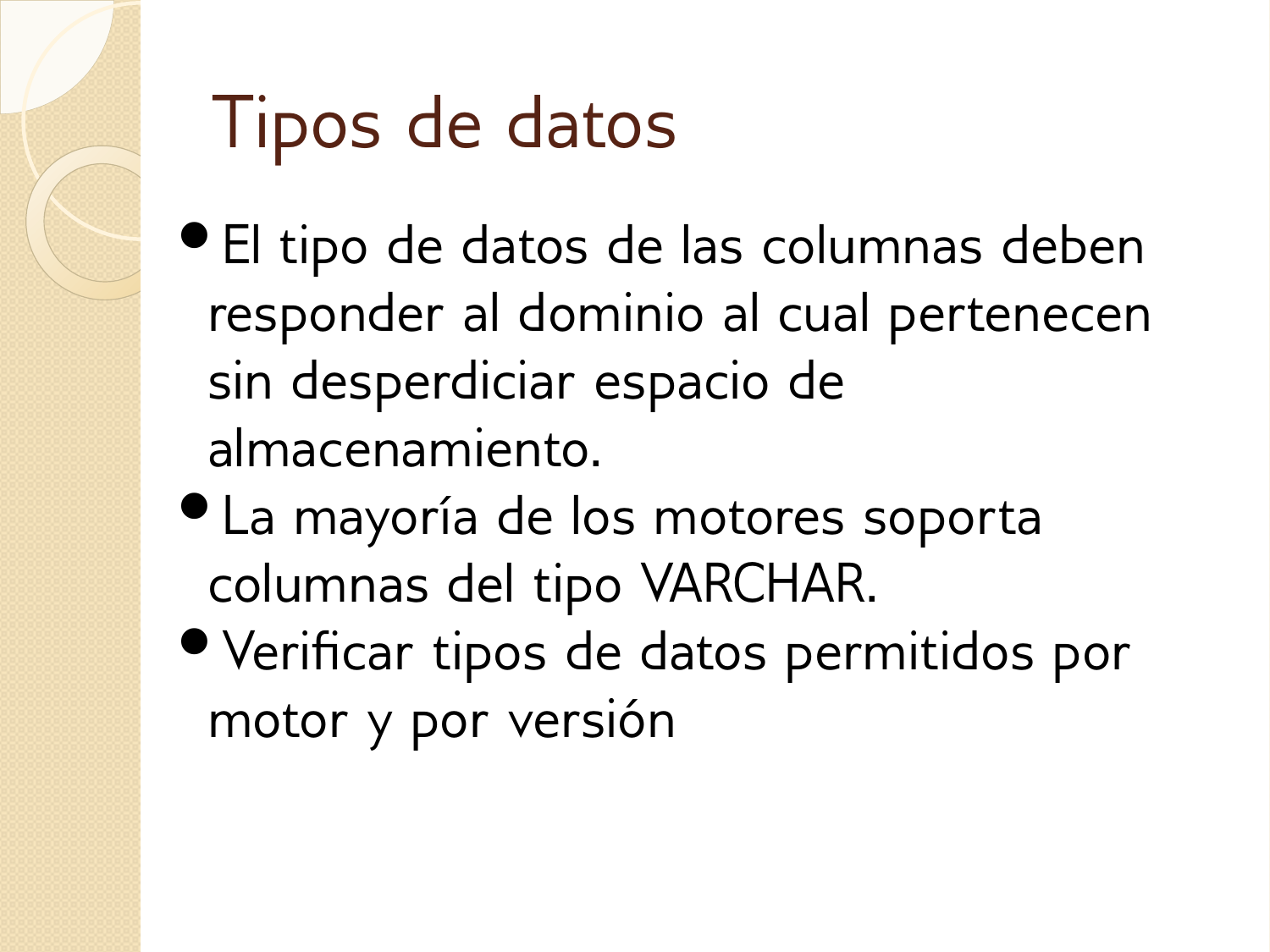

Tipos de datos
El tipo de datos de las columnas deben responder al dominio al cual pertenecen sin desperdiciar espacio de almacenamiento.
La mayoría de los motores soporta columnas del tipo VARCHAR.
Verificar tipos de datos permitidos por motor y por versión